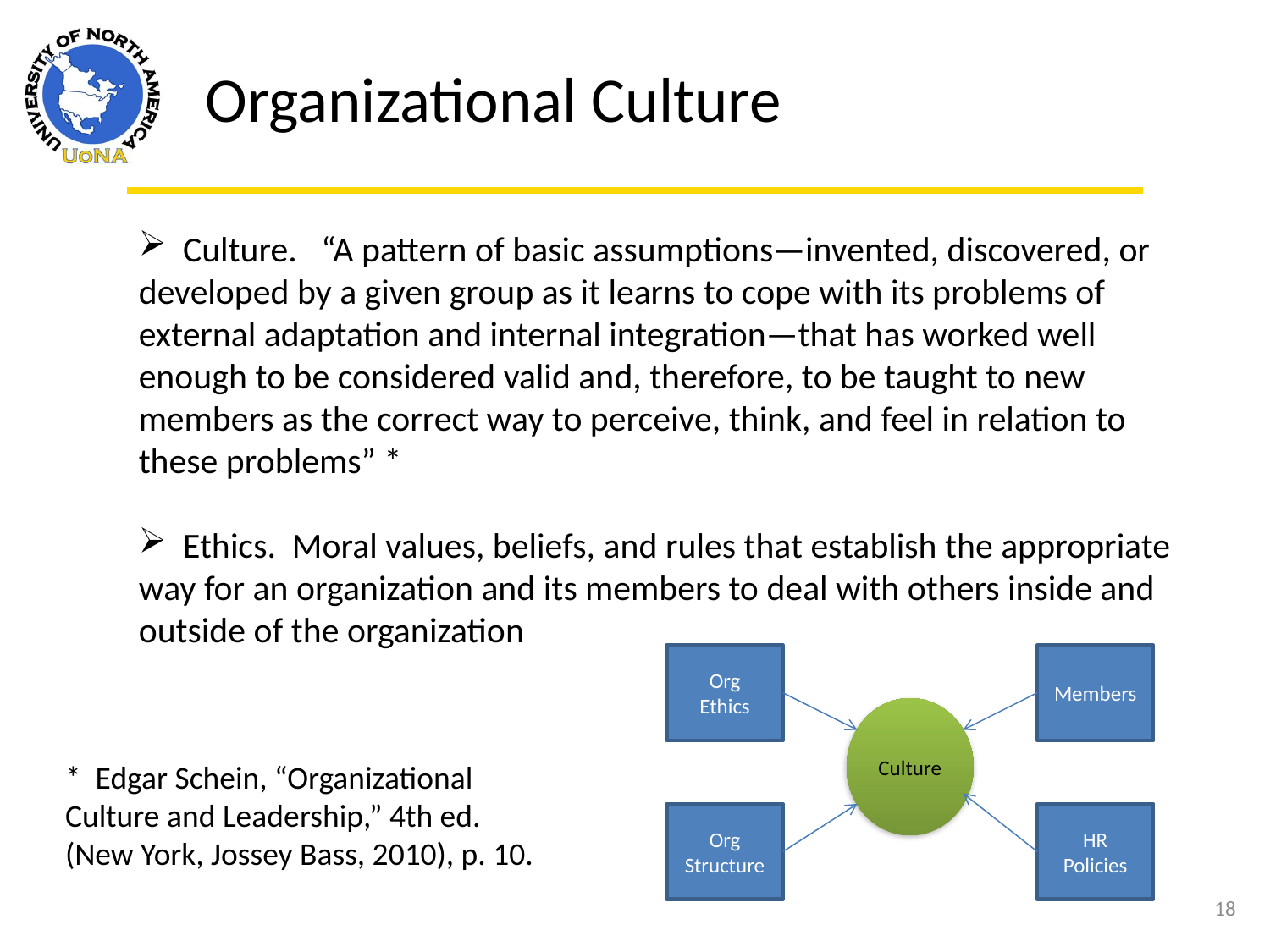

Organizational Culture
  Culture.   “A pattern of basic assumptions—invented, discovered, or developed by a given group as it learns to cope with its problems of external adaptation and internal integration—that has worked well enough to be considered valid and, therefore, to be taught to new members as the correct way to perceive, think, and feel in relation to these problems” *

  Ethics.  Moral values, beliefs, and rules that establish the appropriate way for an organization and its members to deal with others inside and outside of the organization
Org
Ethics
Members
Culture
*  Edgar Schein, “Organizational Culture and Leadership,” 4th ed. (New York, Jossey Bass, 2010), p. 10.
Org
Structure
HR Policies
18